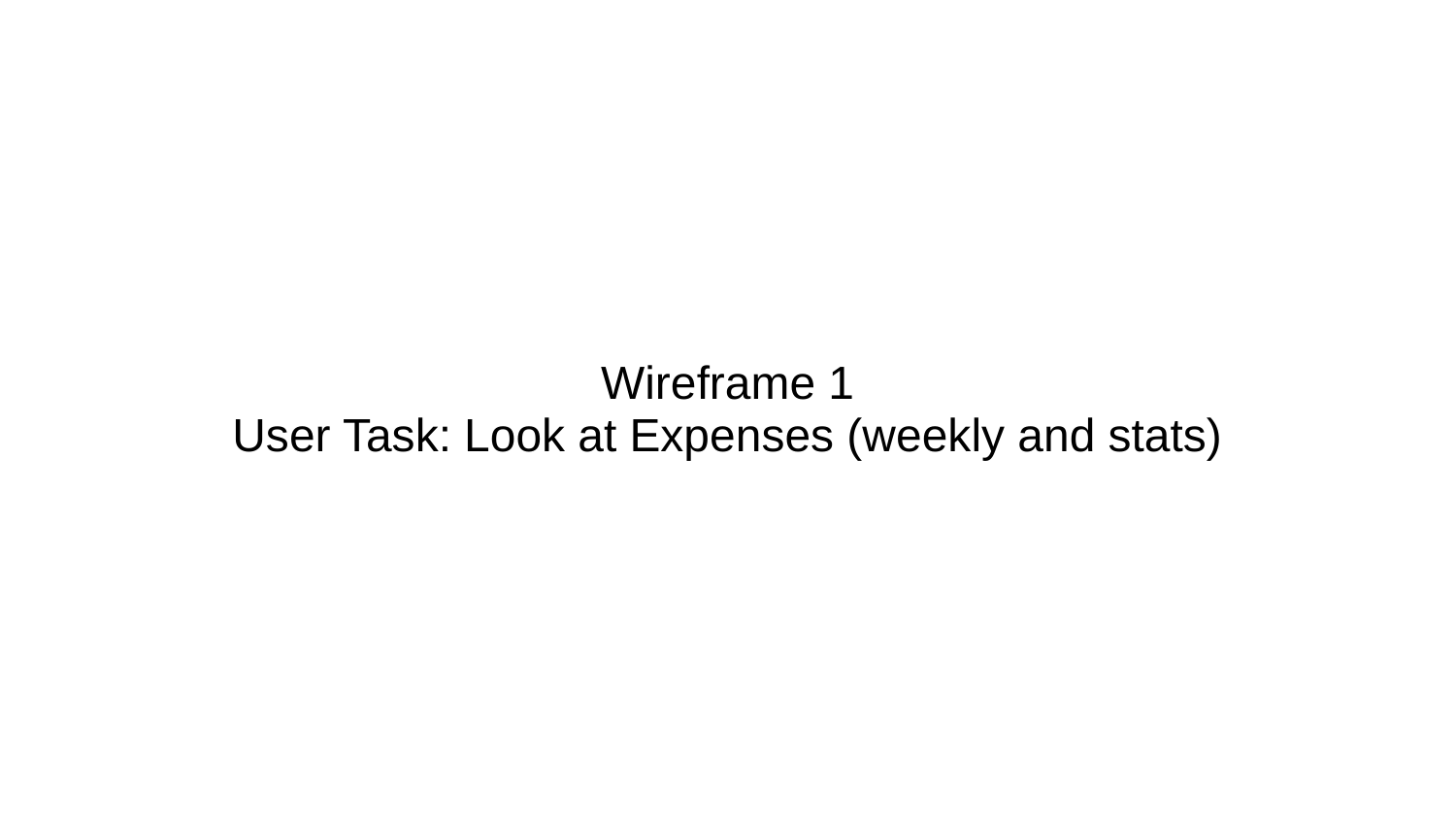

# Wireframe 1
User Task: Look at Expenses (weekly and stats)